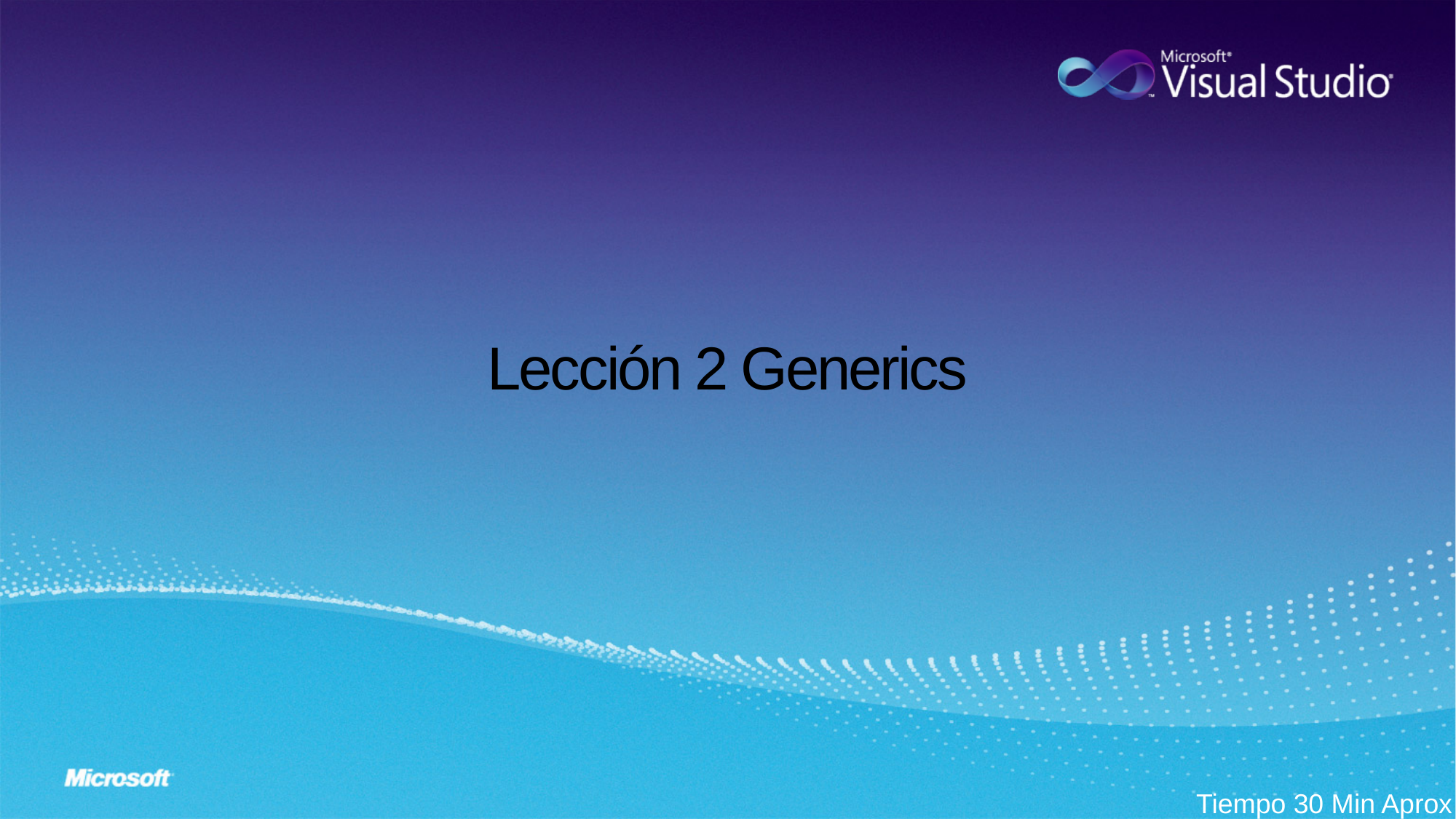

# Lección 2 Generics
Tiempo 30 Min Aprox